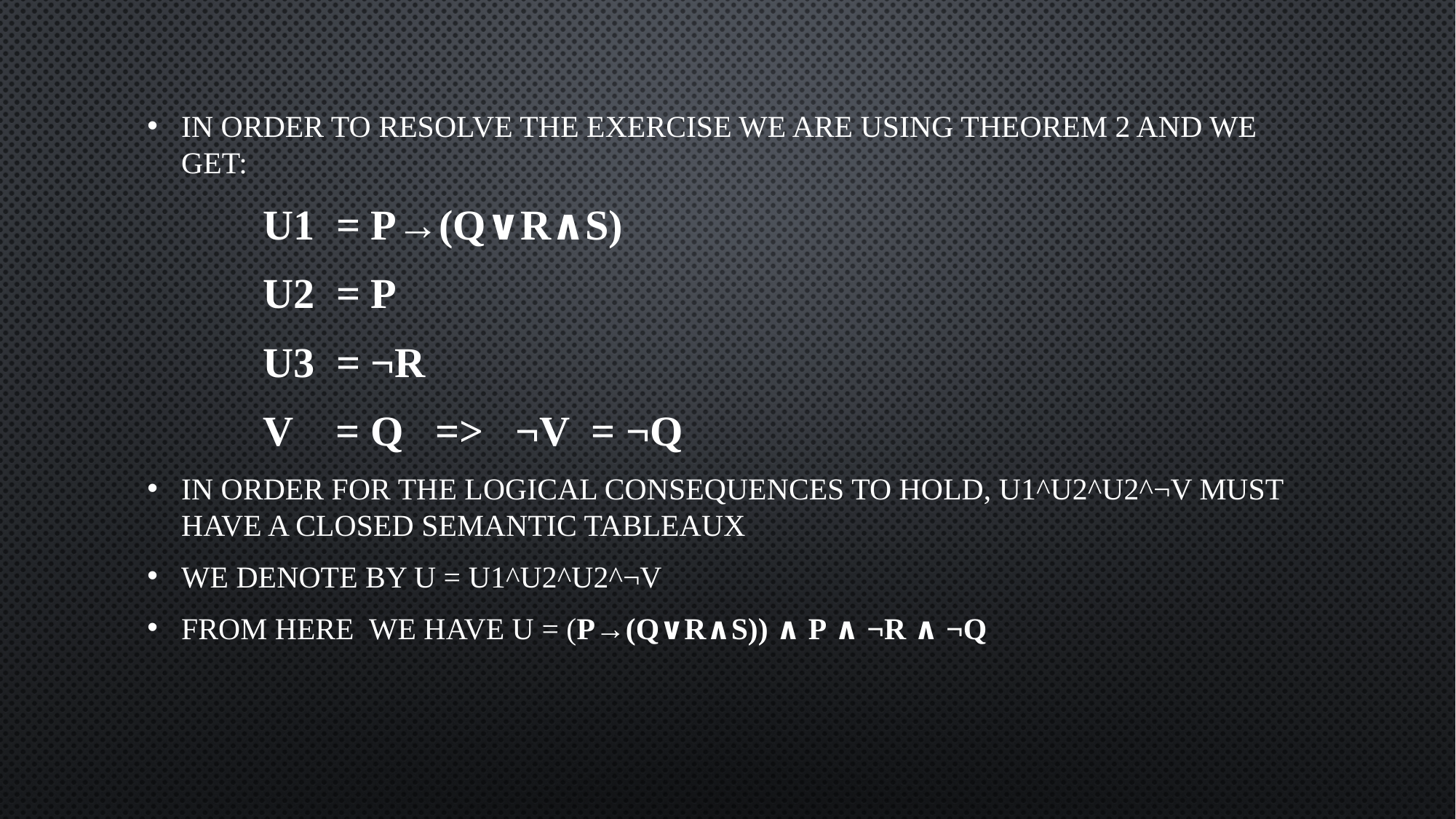

In order to resolve the exercise we are using Theorem 2 and we get:
           U1  = p→(q∨r∧s)
           U2  = p
           U3  = ¬r
           V    = q   =>   ¬V  = ¬q
In order for the logical consequences to hold, U1^U2^U2^¬V must have a closed semantic tableaux
We denote by U = U1^U2^U2^¬V
From here  we have U = (p→(q∨r∧s)) ∧ p ∧ ¬r ∧ ¬q